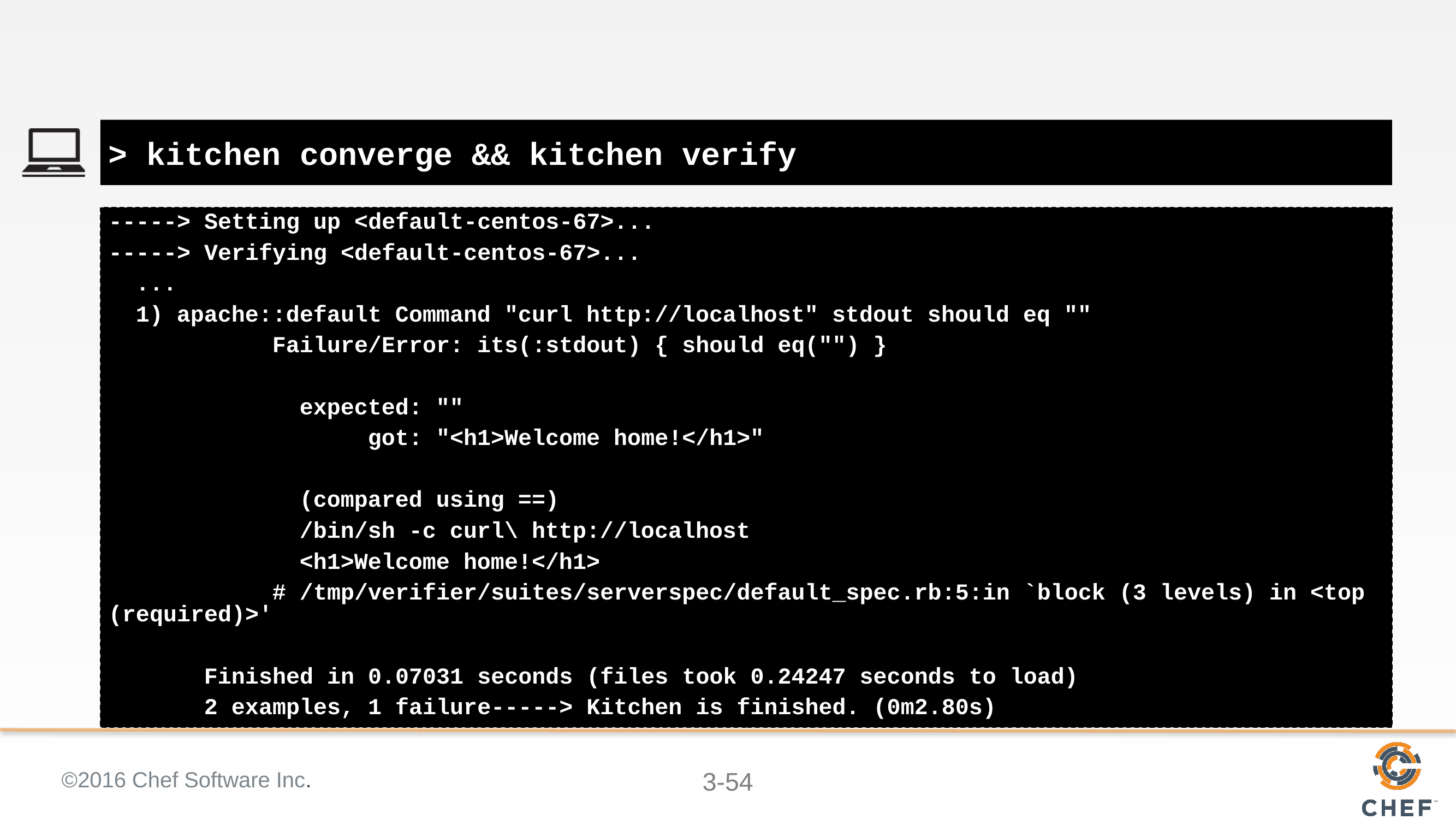

#
> kitchen converge && kitchen verify
-----> Setting up <default-centos-67>...
-----> Verifying <default-centos-67>...
  ...
  1) apache::default Command "curl http://localhost" stdout should eq ""
            Failure/Error: its(:stdout) { should eq("") }

              expected: ""
                   got: "<h1>Welcome home!</h1>"

              (compared using ==)
              /bin/sh -c curl\ http://localhost
              <h1>Welcome home!</h1>
            # /tmp/verifier/suites/serverspec/default_spec.rb:5:in `block (3 levels) in <top (required)>'

       Finished in 0.07031 seconds (files took 0.24247 seconds to load)
       2 examples, 1 failure-----> Kitchen is finished. (0m2.80s)